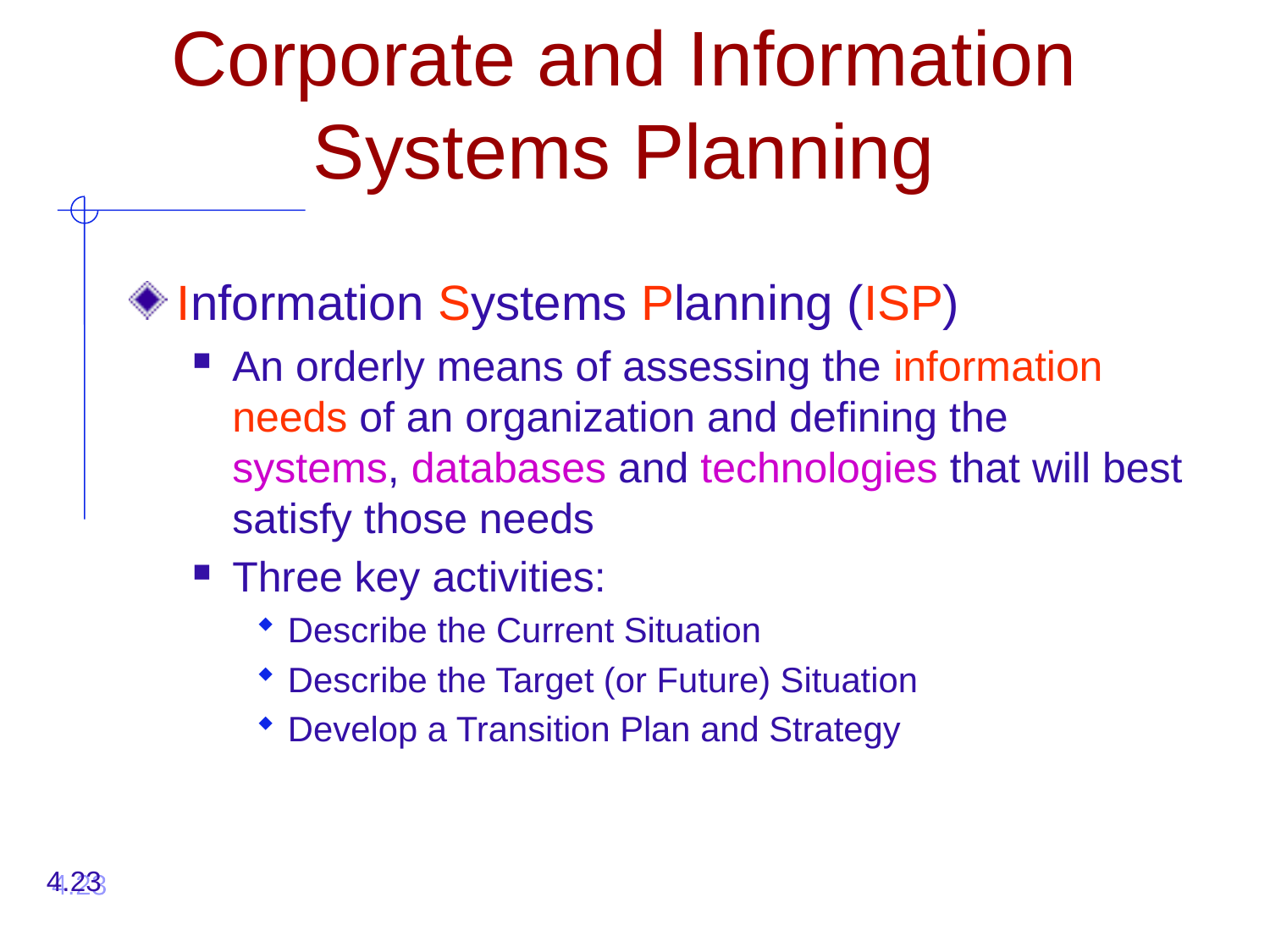

# Corporate and Information Systems Planning
Information Systems Planning (ISP)
An orderly means of assessing the information needs of an organization and defining the systems, databases and technologies that will best satisfy those needs
Three key activities:
Describe the Current Situation
Describe the Target (or Future) Situation
Develop a Transition Plan and Strategy
4.23